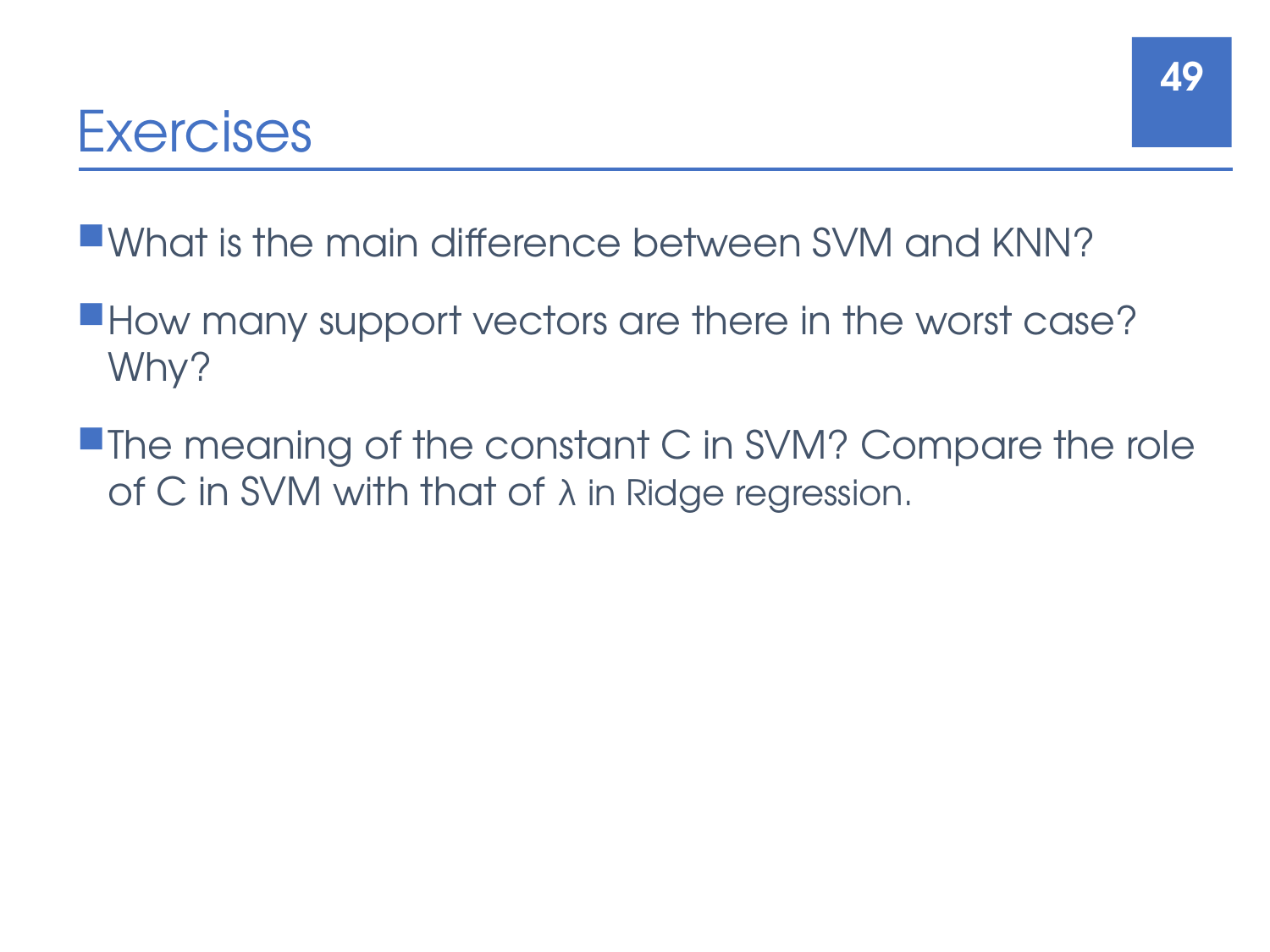

49
# Exercises

What is the main difference between SVM and KNN?
How many support vectors are there in the worst case? Why?
The meaning of the constant C in SVM? Compare the role of C in SVM with that of λ in Ridge regression.